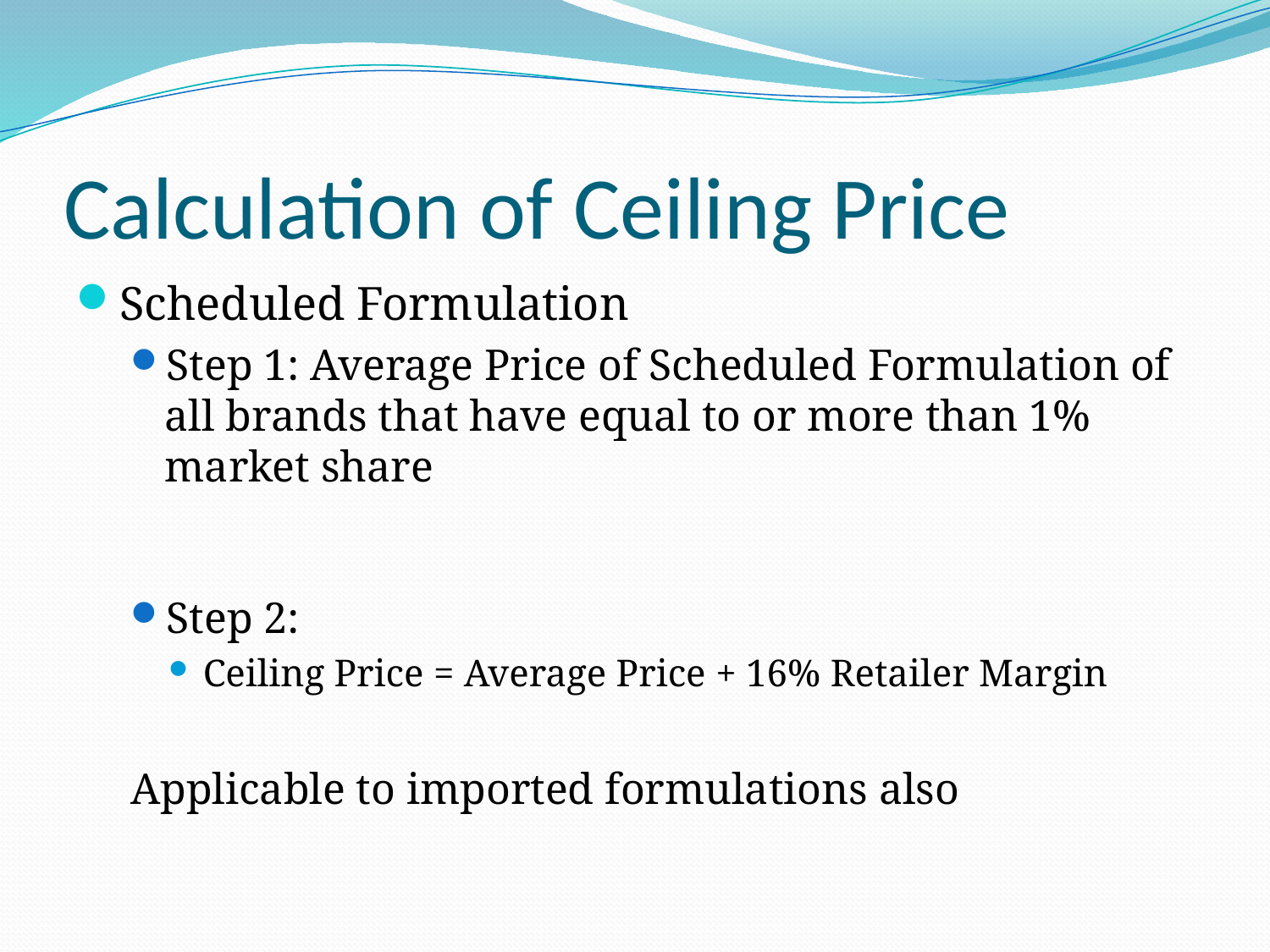

# Calculation of Ceiling Price
Scheduled Formulation
Step 1: Average Price of Scheduled Formulation of all brands that have equal to or more than 1% market share

Step 2:
Ceiling Price = Average Price + 16% Retailer Margin

Applicable to imported formulations also